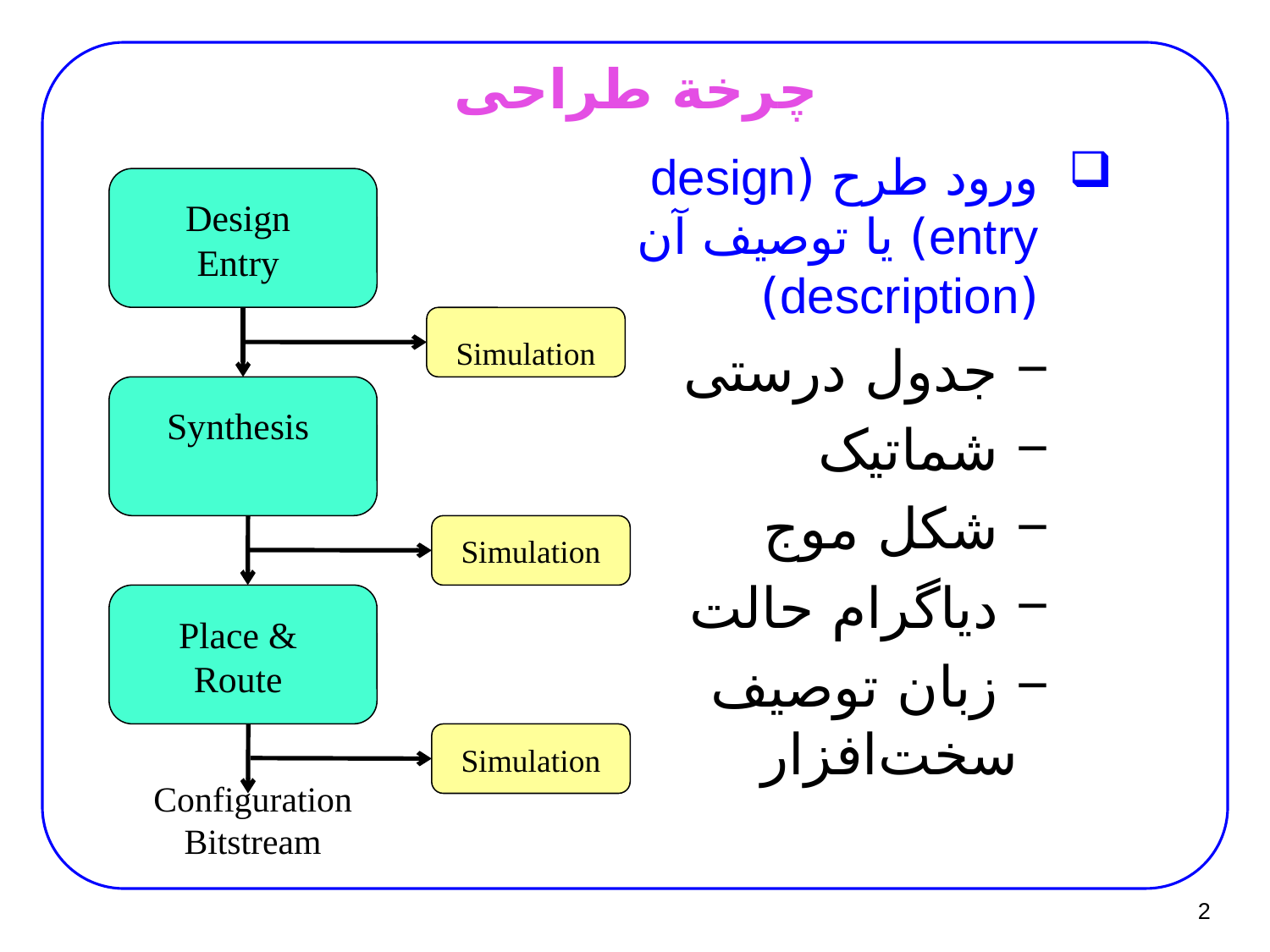

# چرخة طراحی
ورود طرح (design entry) یا توصیف آن (description)
 جدول درستی
 شماتیک
 شکل موج
 دیاگرام حالت
 زبان توصیف سخت‌افزار

Design Entry

Simulation

Synthesis

Simulation

Place & Route

Simulation
Configuration Bitstream
2